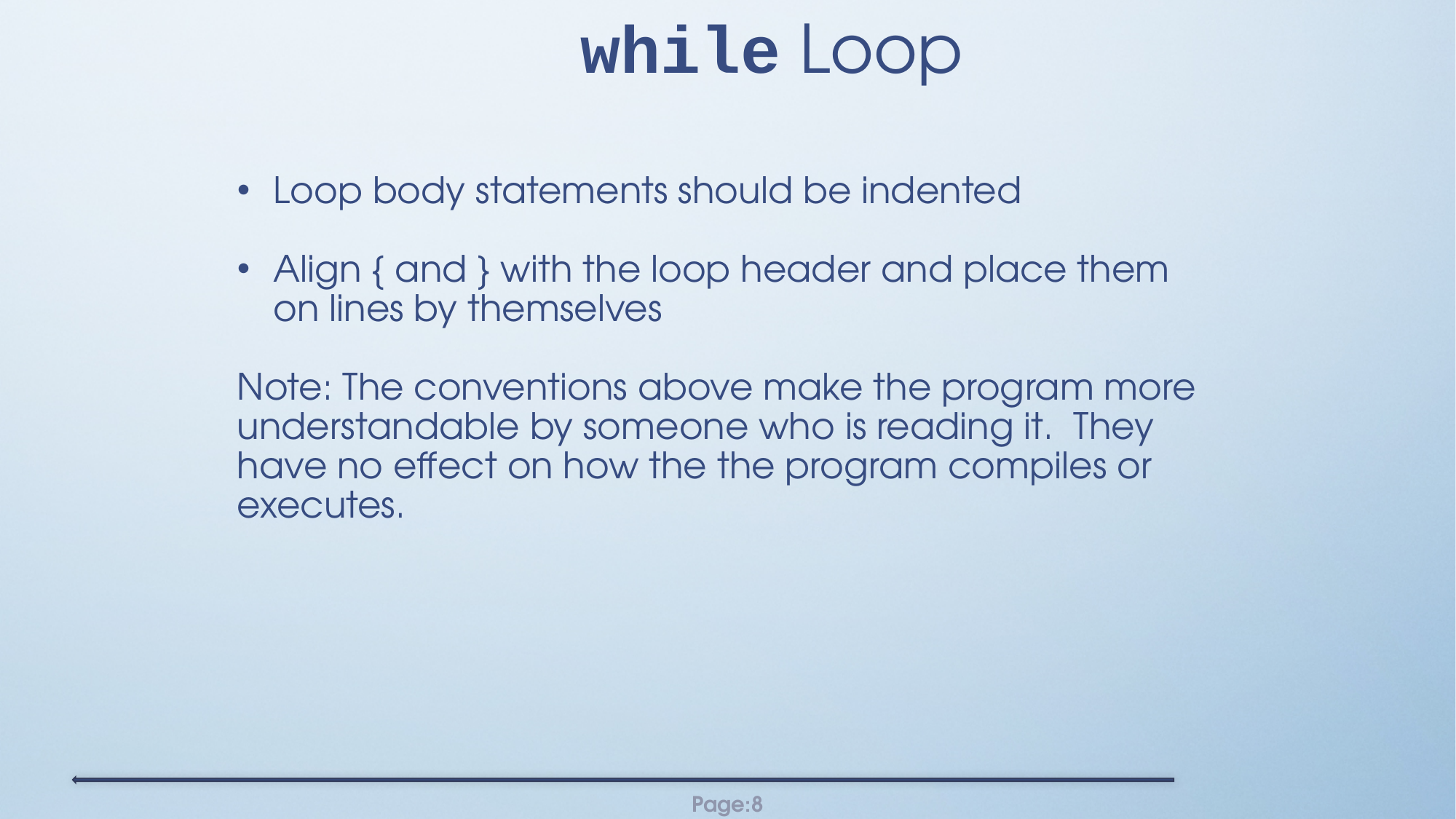

# while Loop

Loop body statements should be indented

Align { and } with the loop header and place them on lines by themselves

Note: The conventions above make the program more understandable by someone who is reading it.  They have no effect on how the the program compiles or executes.